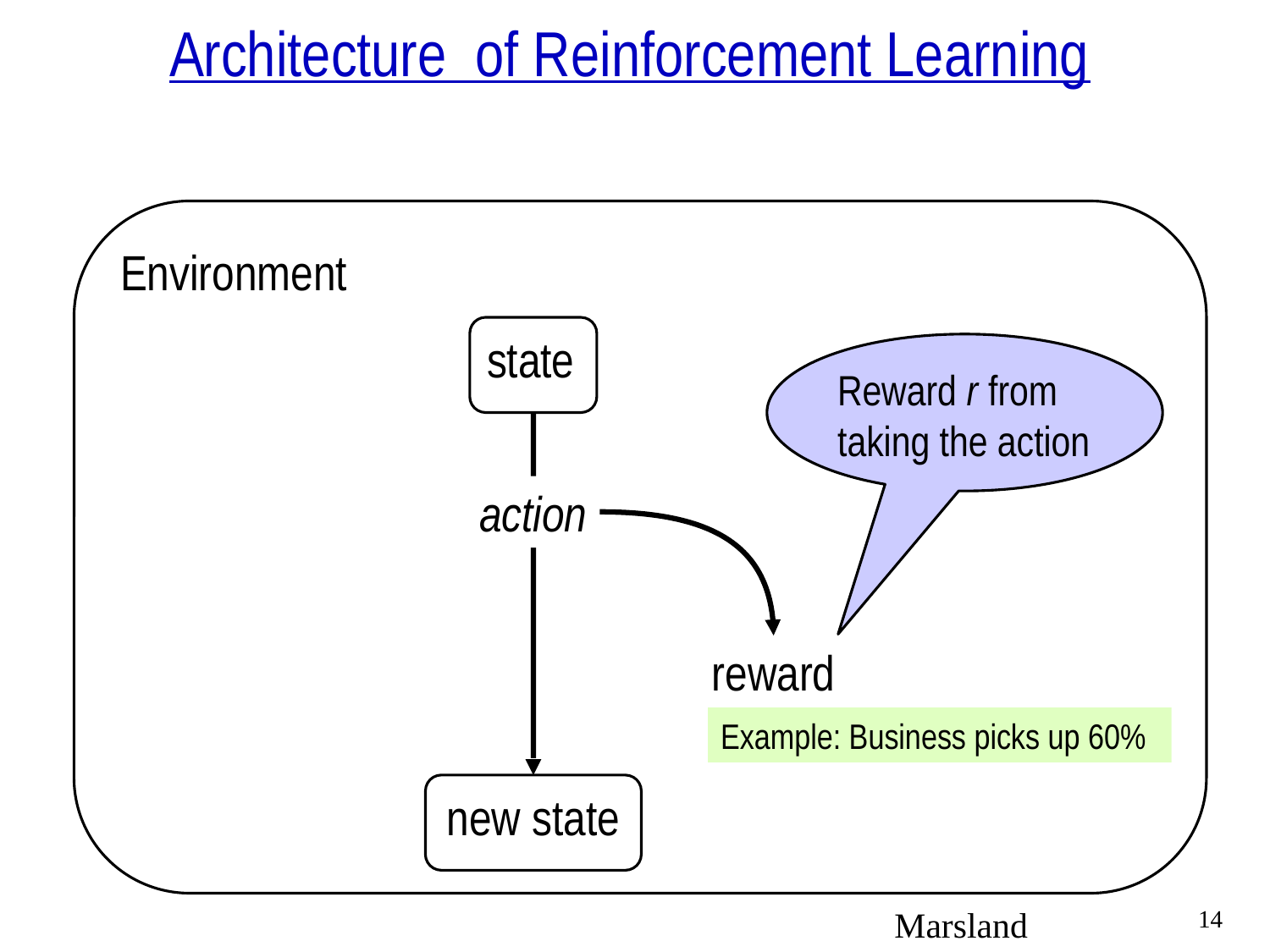

# Architecture  of Reinforcement Learning
Environment
state
Reward r from taking the action
action
reward
Example: Business picks up 60%
new state
Marsland